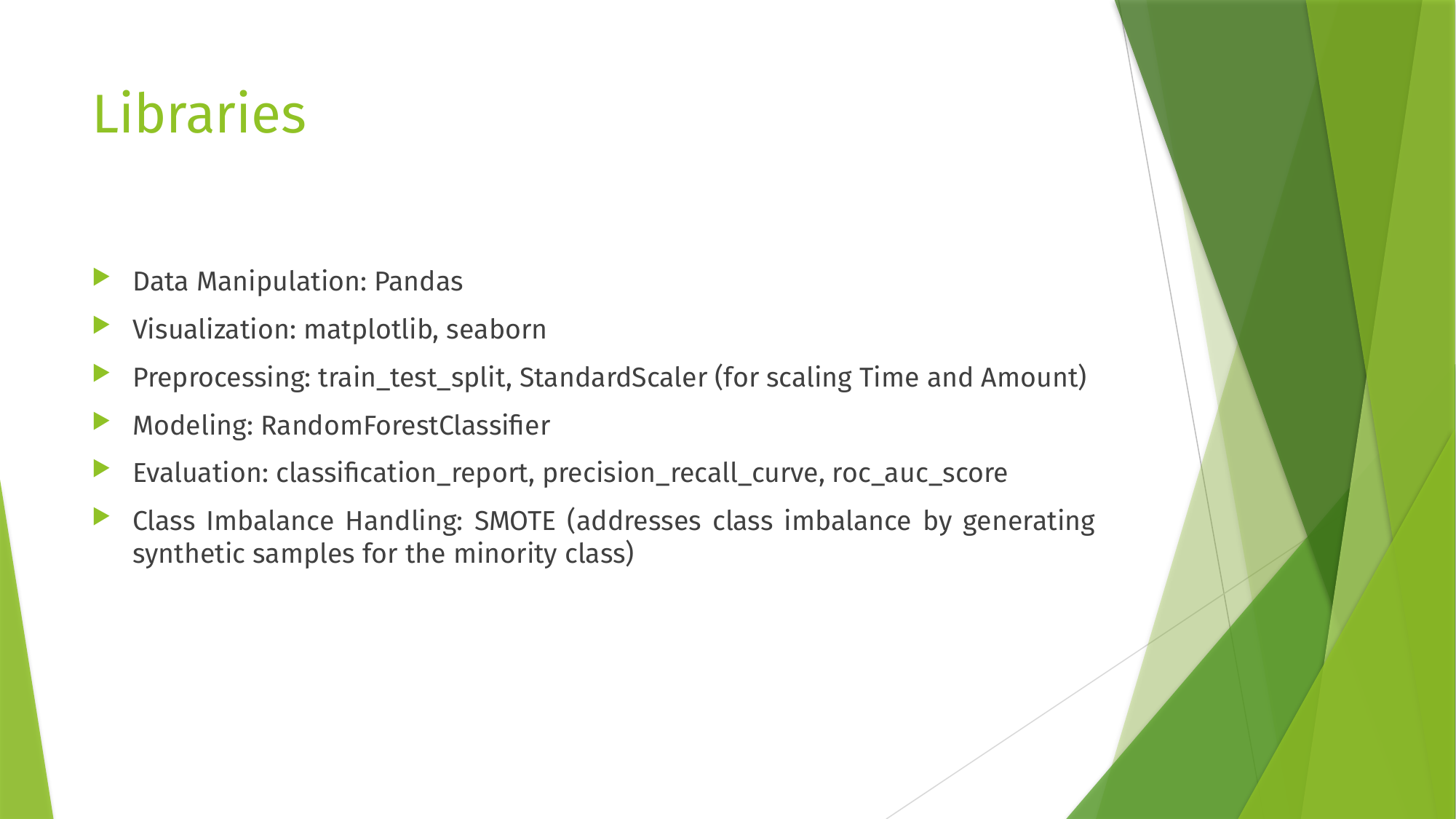

# Libraries
Data Manipulation: Pandas
Visualization: matplotlib, seaborn
Preprocessing: train_test_split, StandardScaler (for scaling Time and Amount)
Modeling: RandomForestClassifier
Evaluation: classification_report, precision_recall_curve, roc_auc_score
Class Imbalance Handling: SMOTE (addresses class imbalance by generating synthetic samples for the minority class)